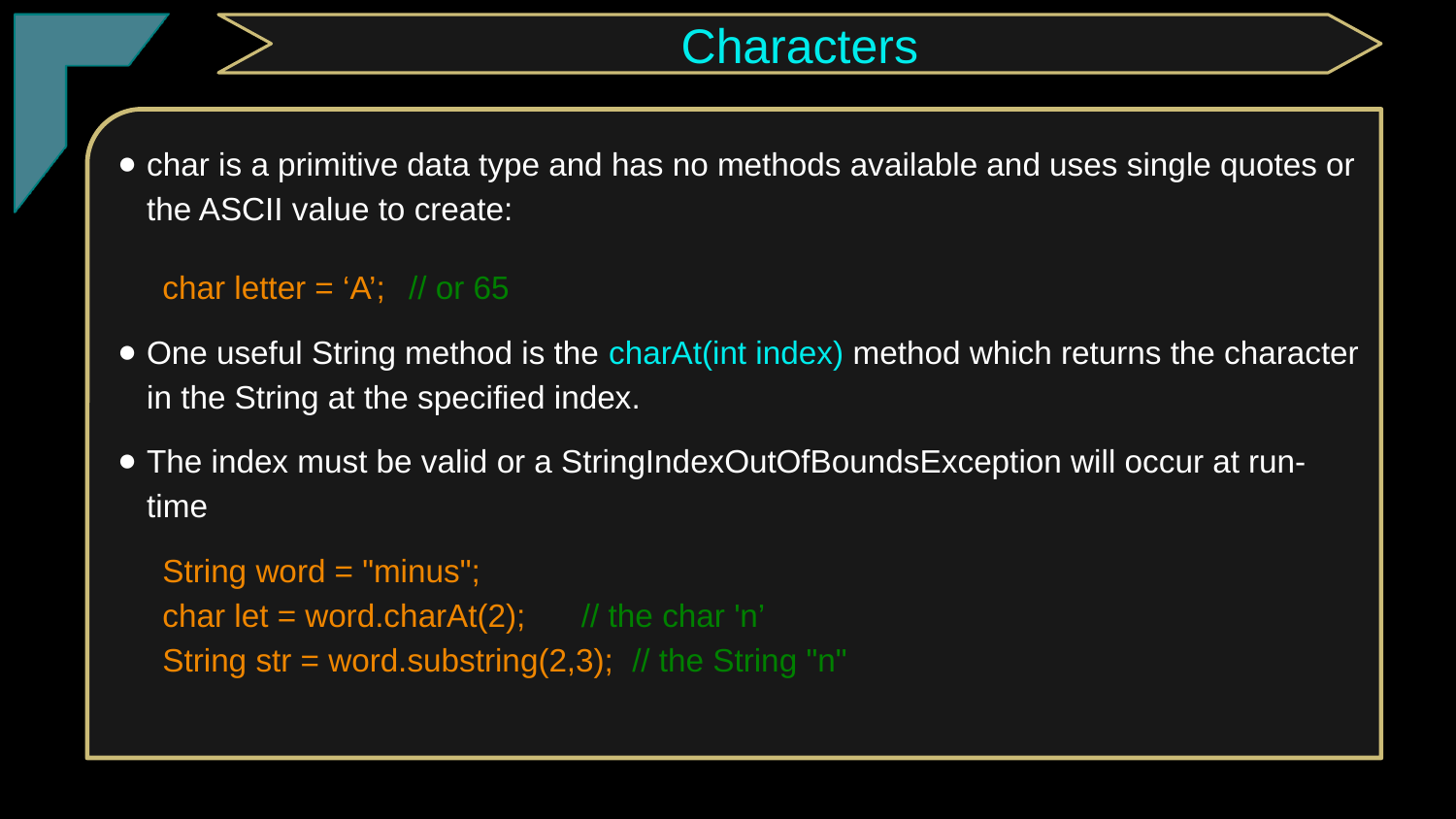

Characters
char is a primitive data type and has no methods available and uses single quotes or the ASCII value to create:
     char letter = ‘A’;	// or 65
One useful String method is the charAt(int index) method which returns the character in the String at the specified index.
The index must be valid or a StringIndexOutOfBoundsException will occur at run-time
     String word = "minus";
     char let = word.charAt(2);	   // the char 'n’
     String str = word.substring(2,3);  // the String "n"